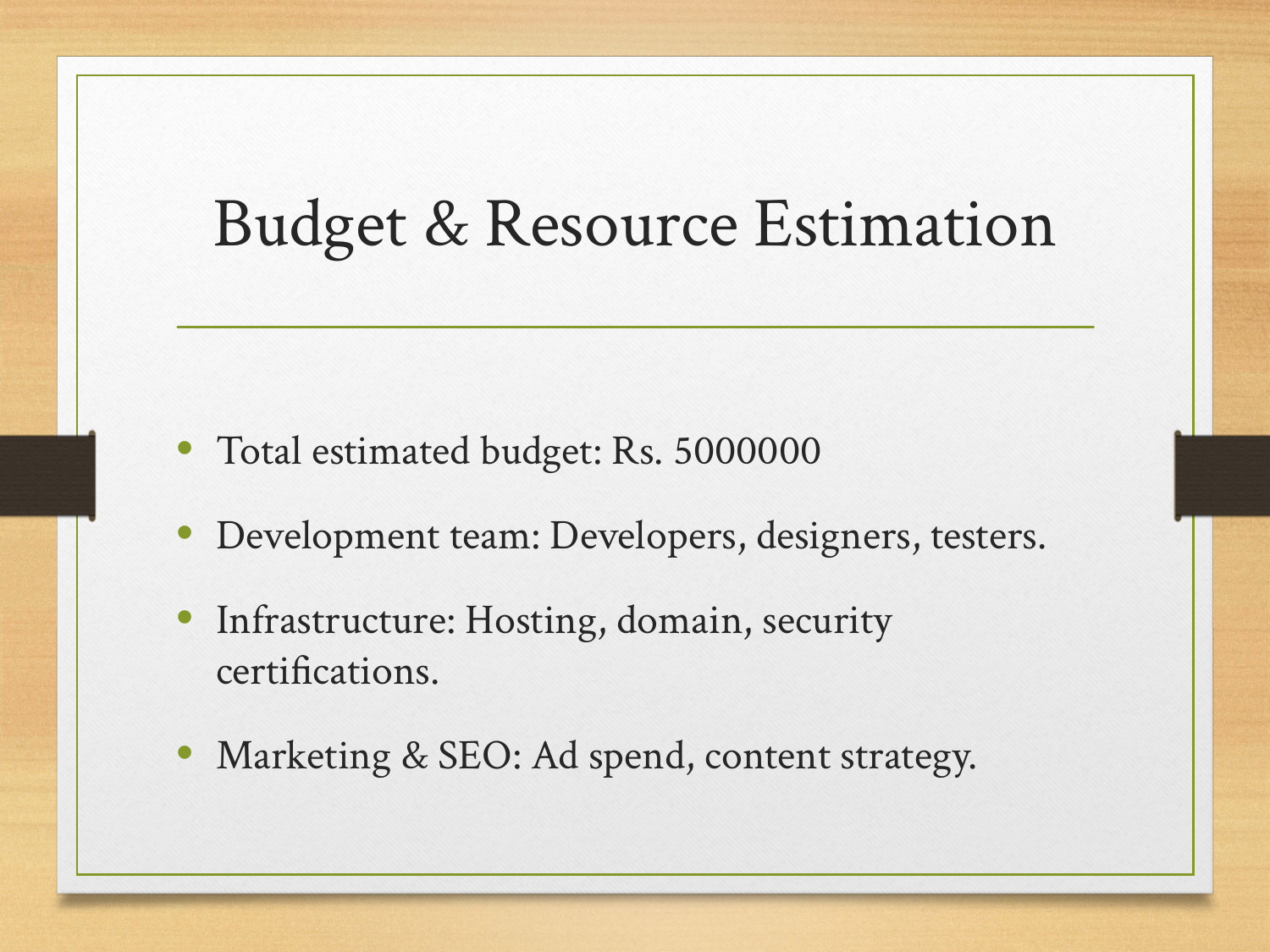

# Budget & Resource Estimation

Total estimated budget: Rs. 5000000
Development team: Developers, designers, testers.
Infrastructure: Hosting, domain, security certifications.
Marketing & SEO: Ad spend, content strategy.